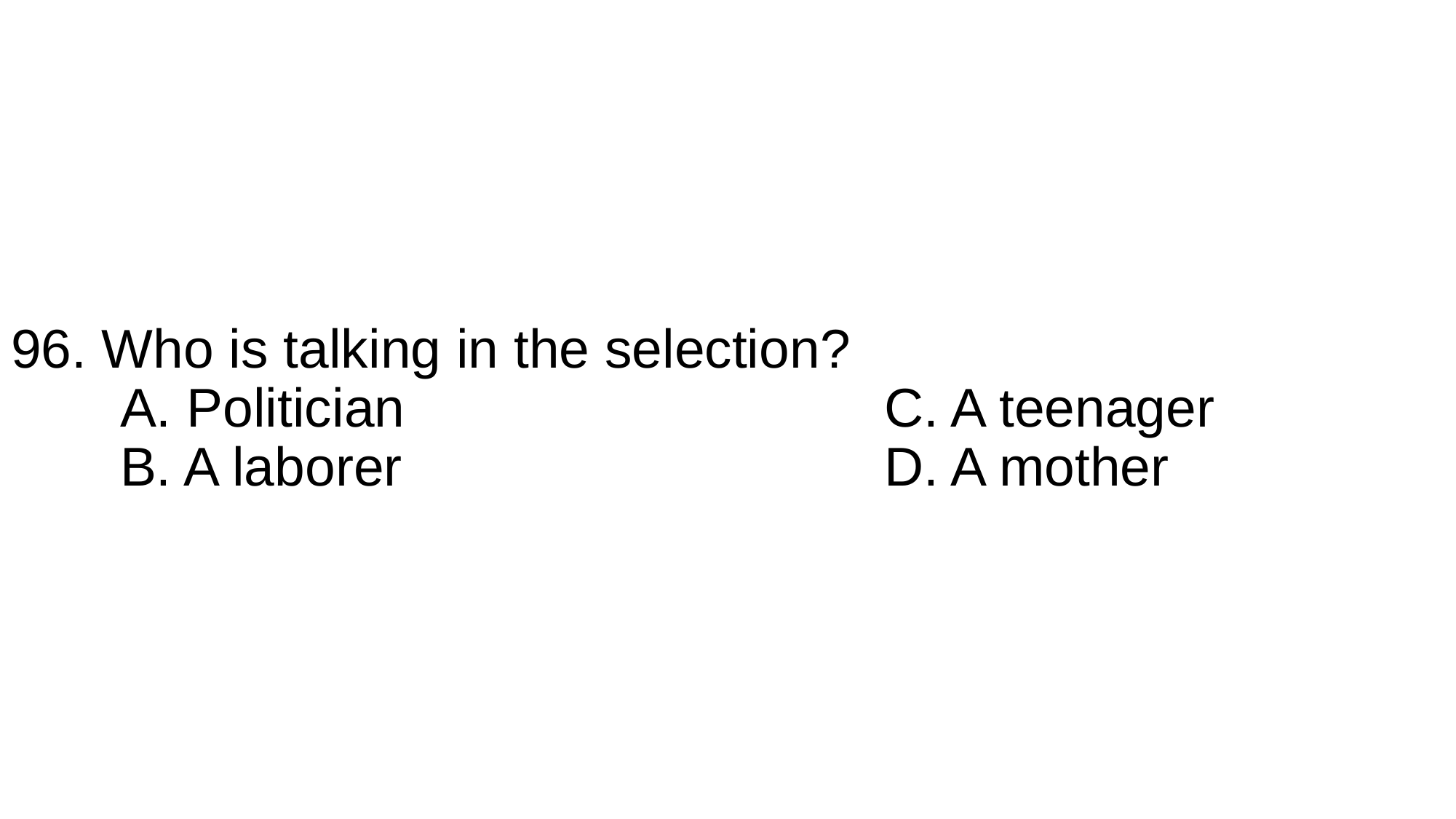

# 96. Who is talking in the selection? A. Politician					C. A teenager B. A laborer					D. A mother